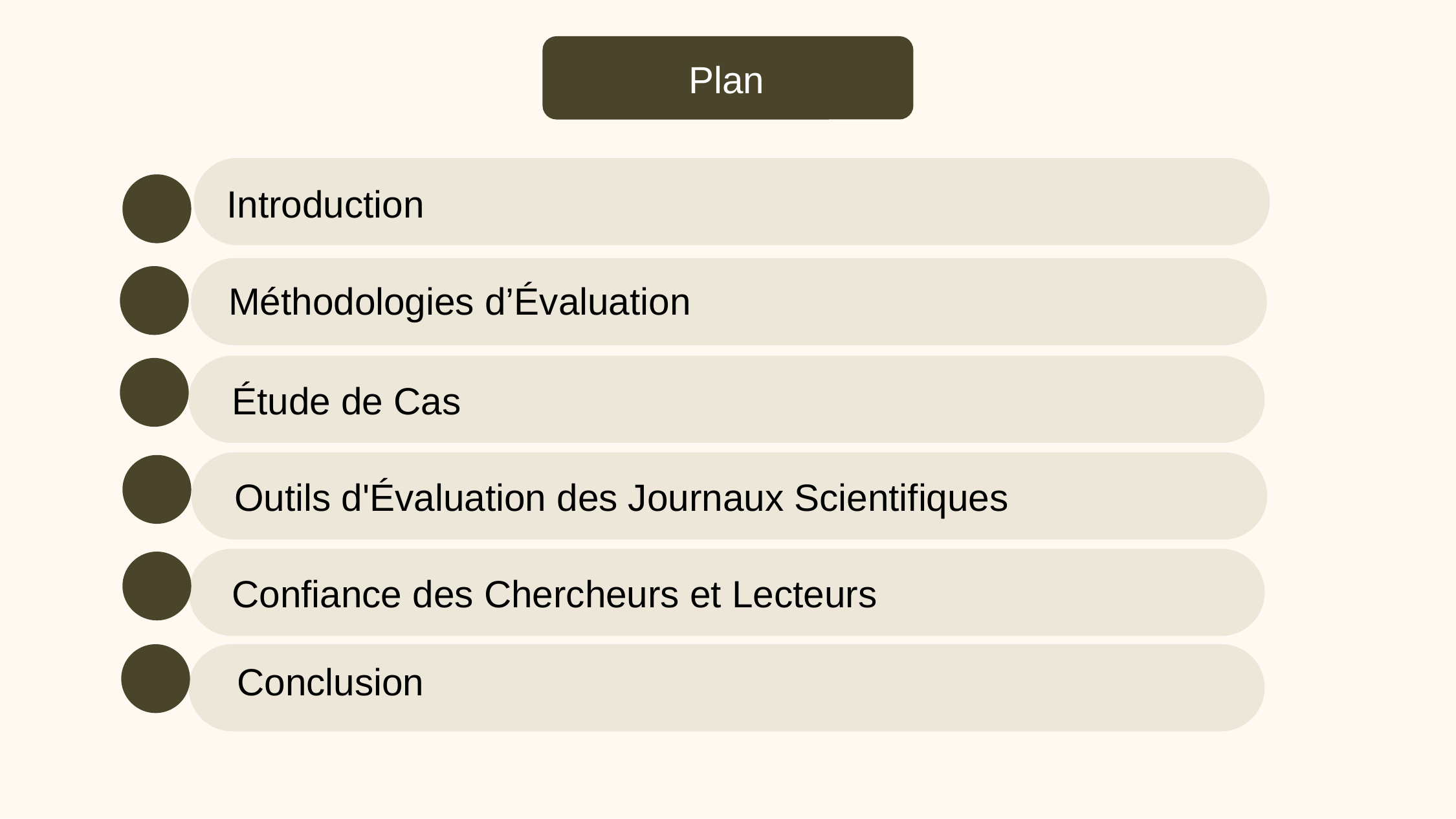

Plan

Introduction

Méthodologies d’Évaluation
  Étude de Cas

  Outils d'Évaluation des Journaux Scientifiques

  Confiance des Chercheurs et Lecteurs

 Conclusion